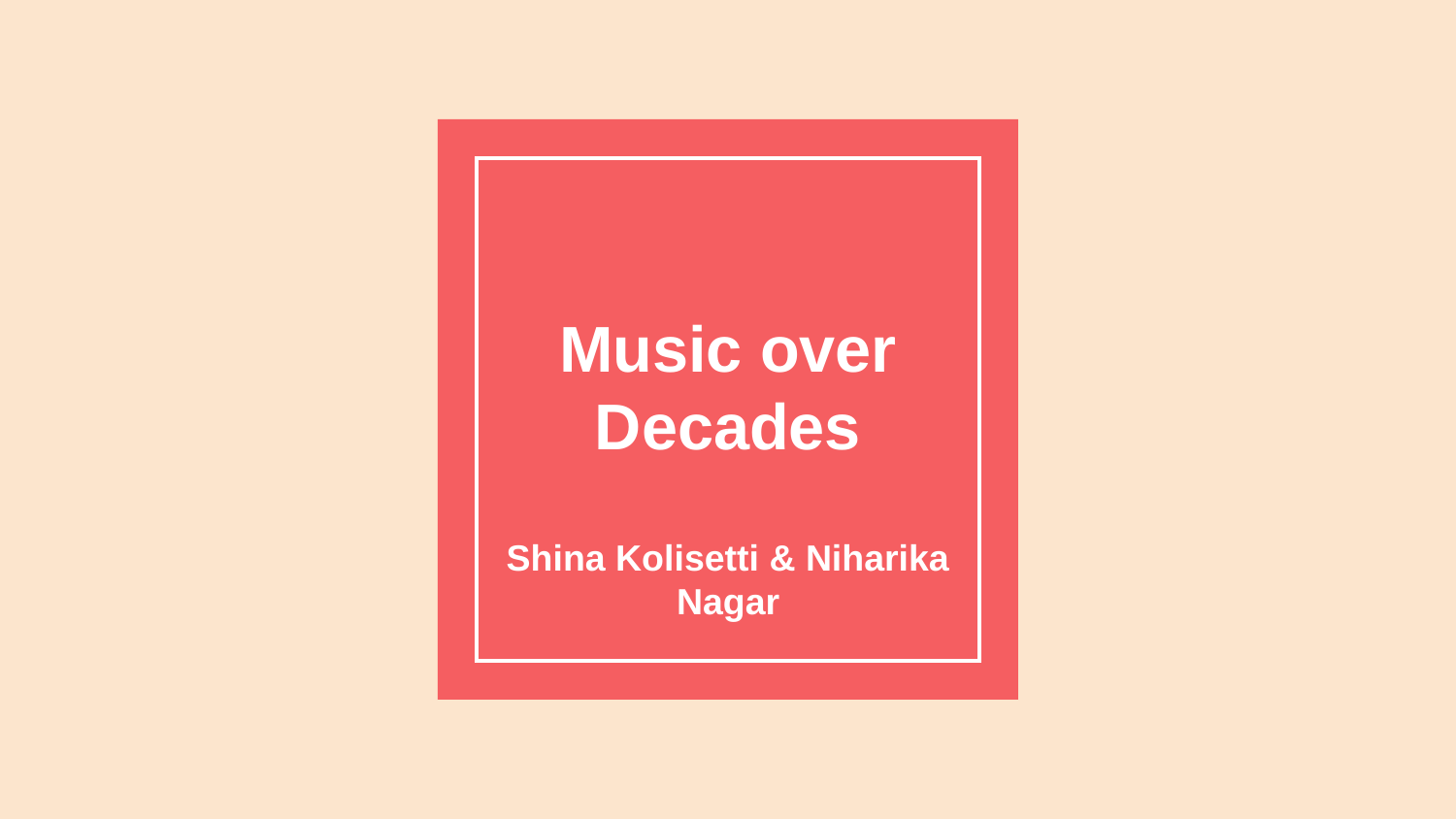

# Music over Decades
Shina Kolisetti & Niharika Nagar